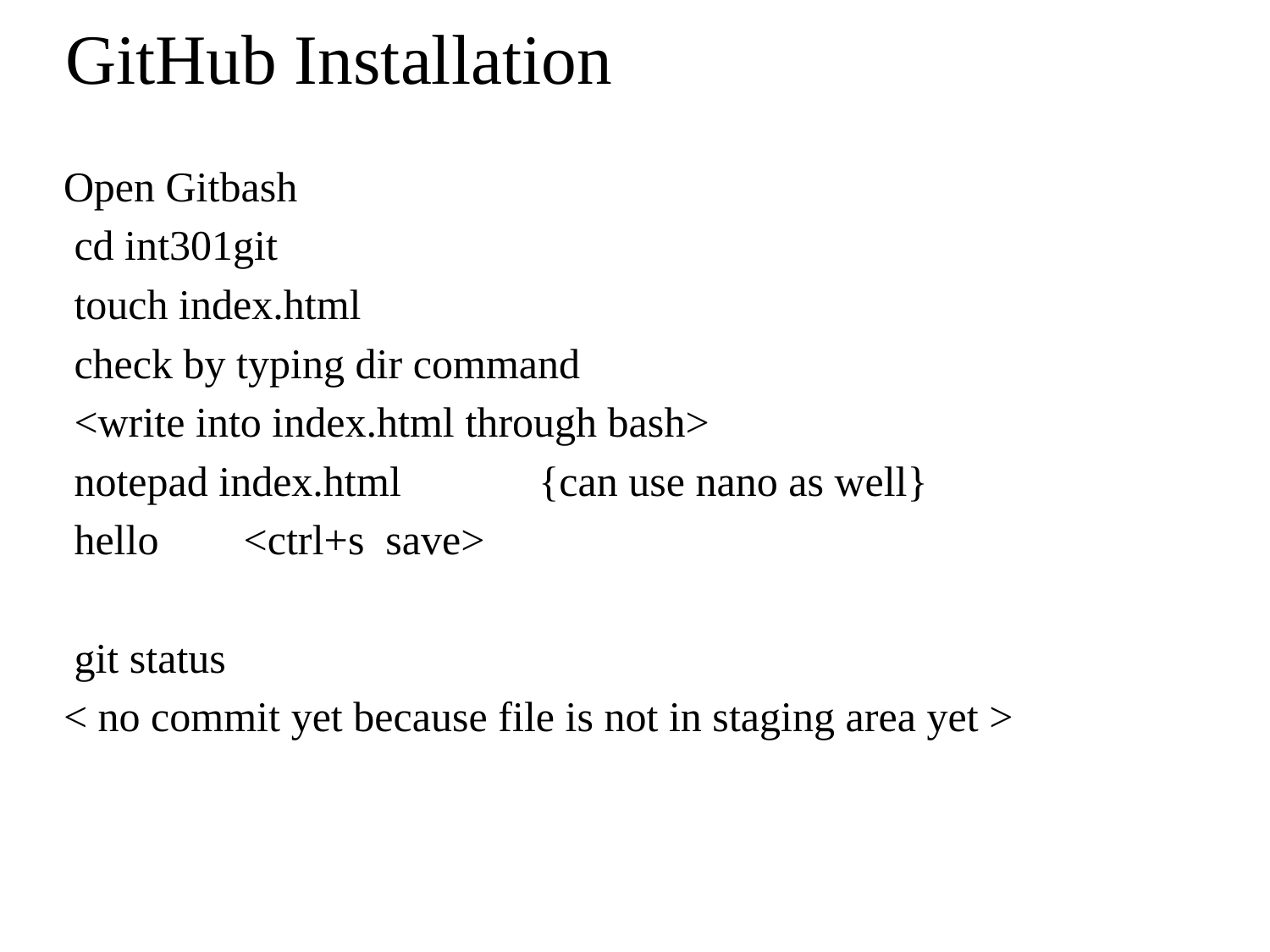

# GitHub Installation
Open Gitbash
 cd int301git
 touch index.html
 check by typing dir command
 <write into index.html through bash>
 notepad index.html             {can use nano as well}
 hello        <ctrl+s  save>

 git status
< no commit yet because file is not in staging area yet >